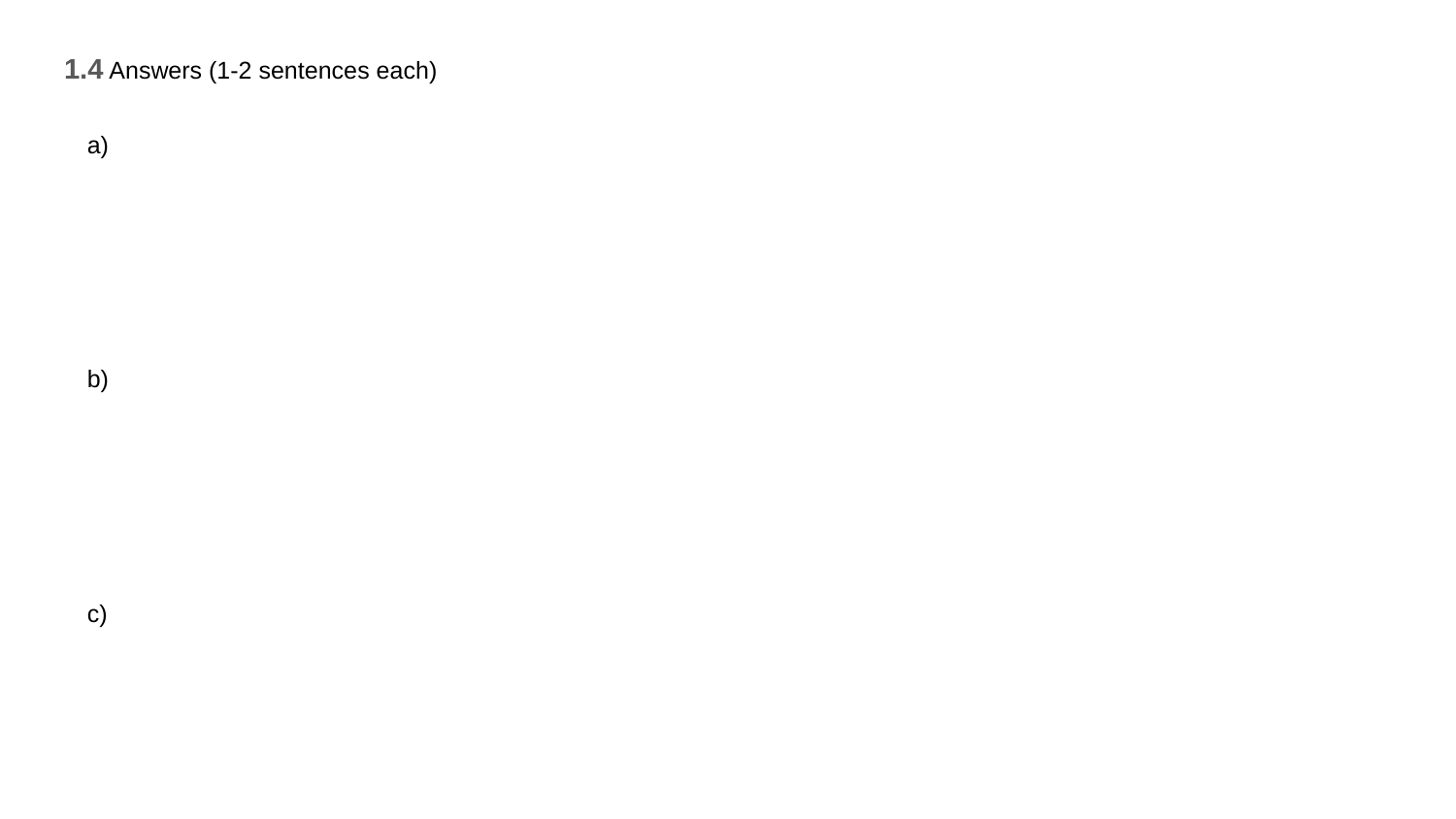

# 1.4 Answers (1-2 sentences each)
a)
b)
c)